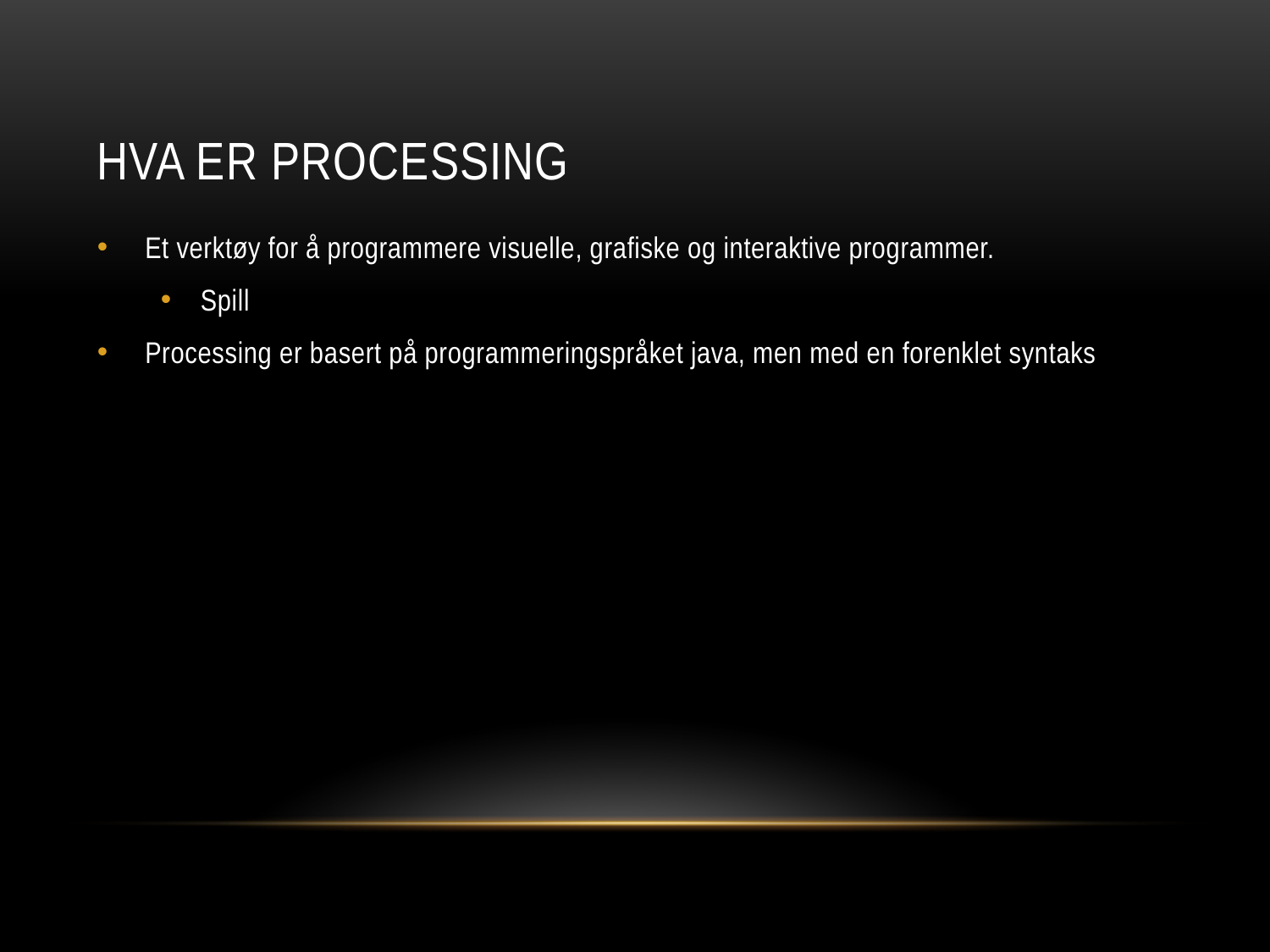

# Hva er processing
Et verktøy for å programmere visuelle, grafiske og interaktive programmer.
Spill
Processing er basert på programmeringspråket java, men med en forenklet syntaks